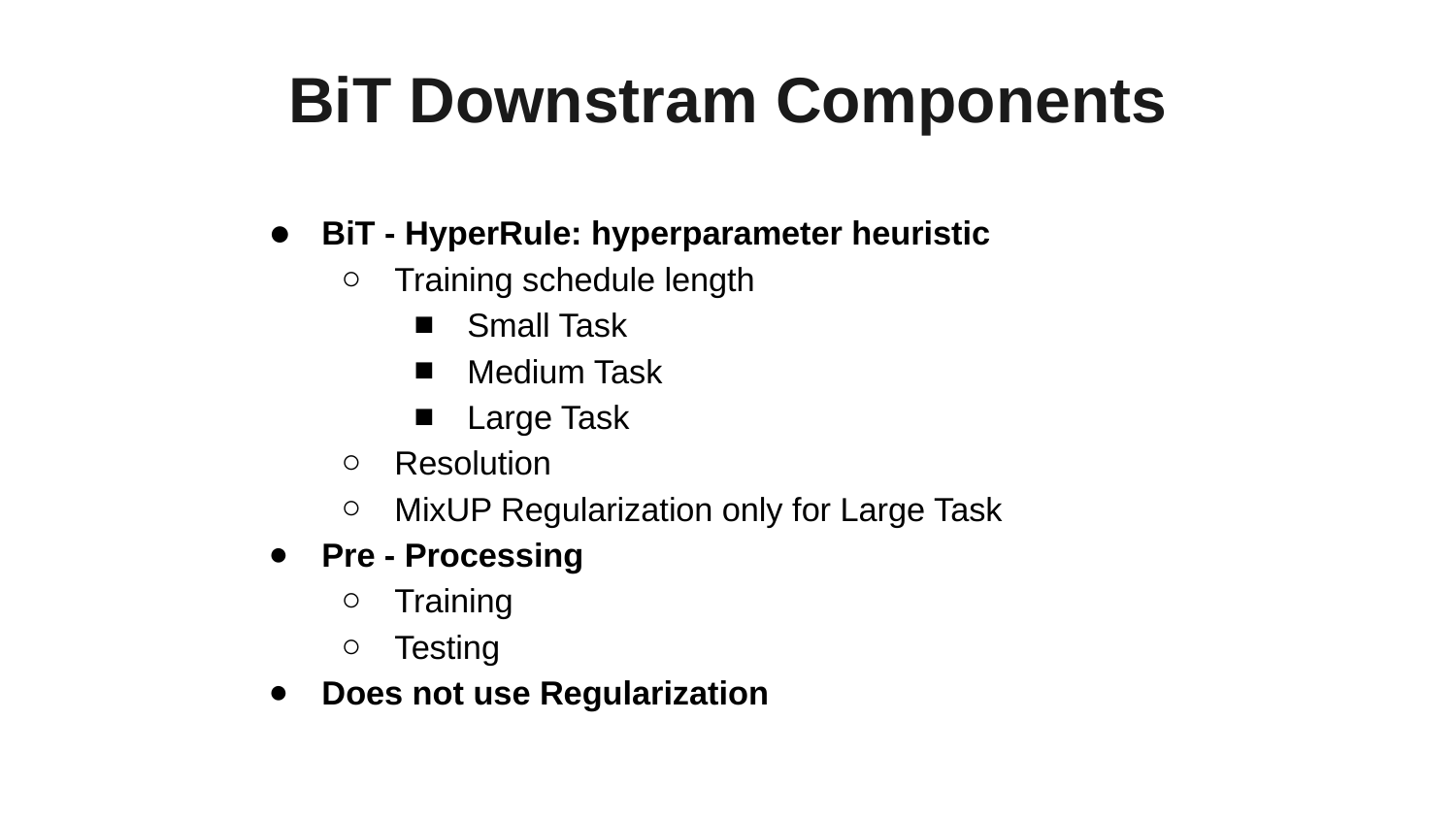

# BiT Downstram Components
BiT - HyperRule: hyperparameter heuristic
Training schedule length
Small Task
Medium Task
Large Task
Resolution
MixUP Regularization only for Large Task
Pre - Processing
Training
Testing
Does not use Regularization